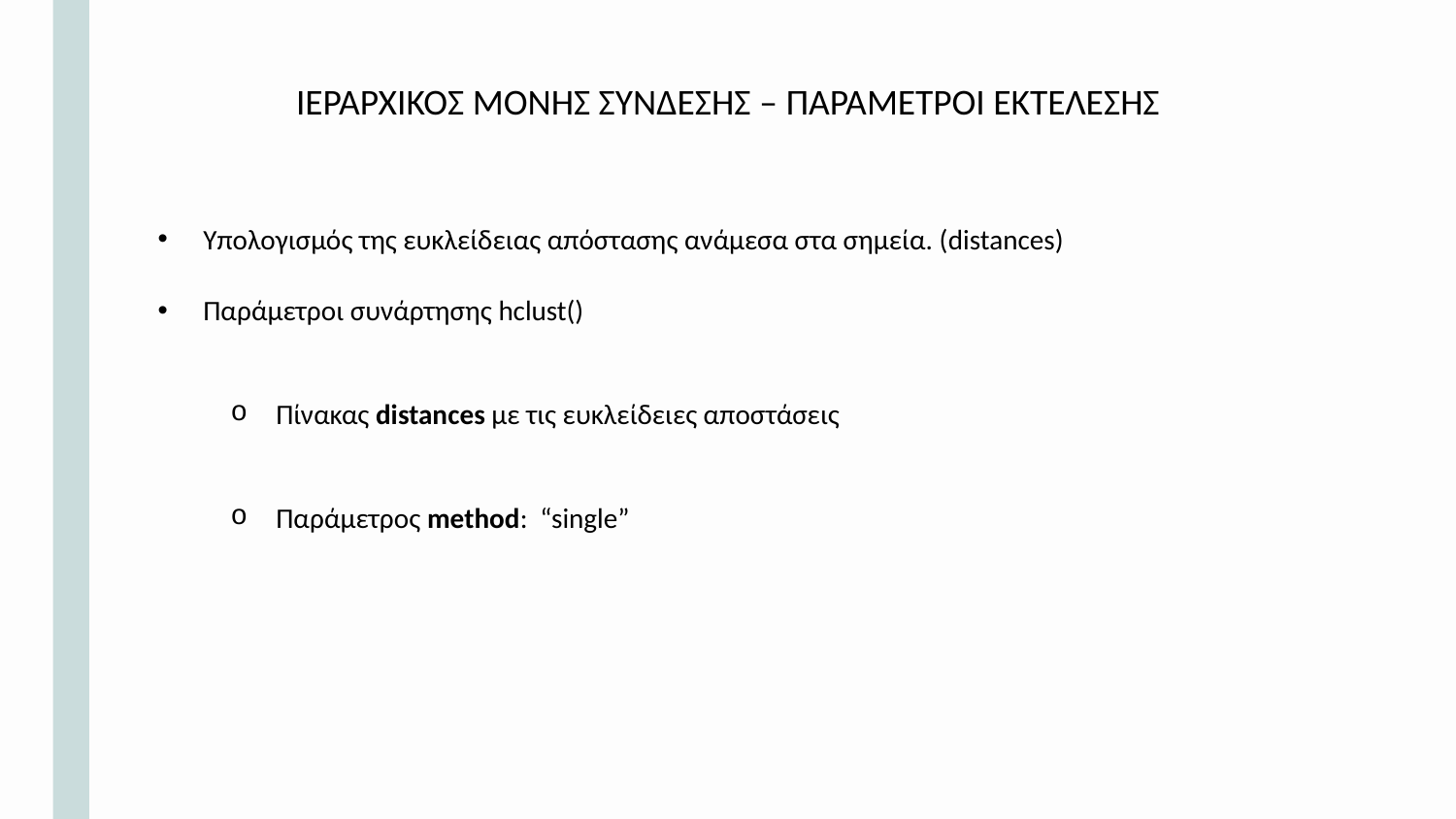

ΙΕΡΑΡΧΙΚΟΣ ΜΟΝΗΣ ΣΥΝΔΕΣΗΣ – ΠΑΡΑΜΕΤΡΟΙ ΕΚΤΕΛΕΣΗΣ
Υπολογισμός της ευκλείδειας απόστασης ανάμεσα στα σημεία. (distances)
Παράμετροι συνάρτησης hclust()
Πίνακας distances με τις ευκλείδειες αποστάσεις
Παράμετρος method:  “single”